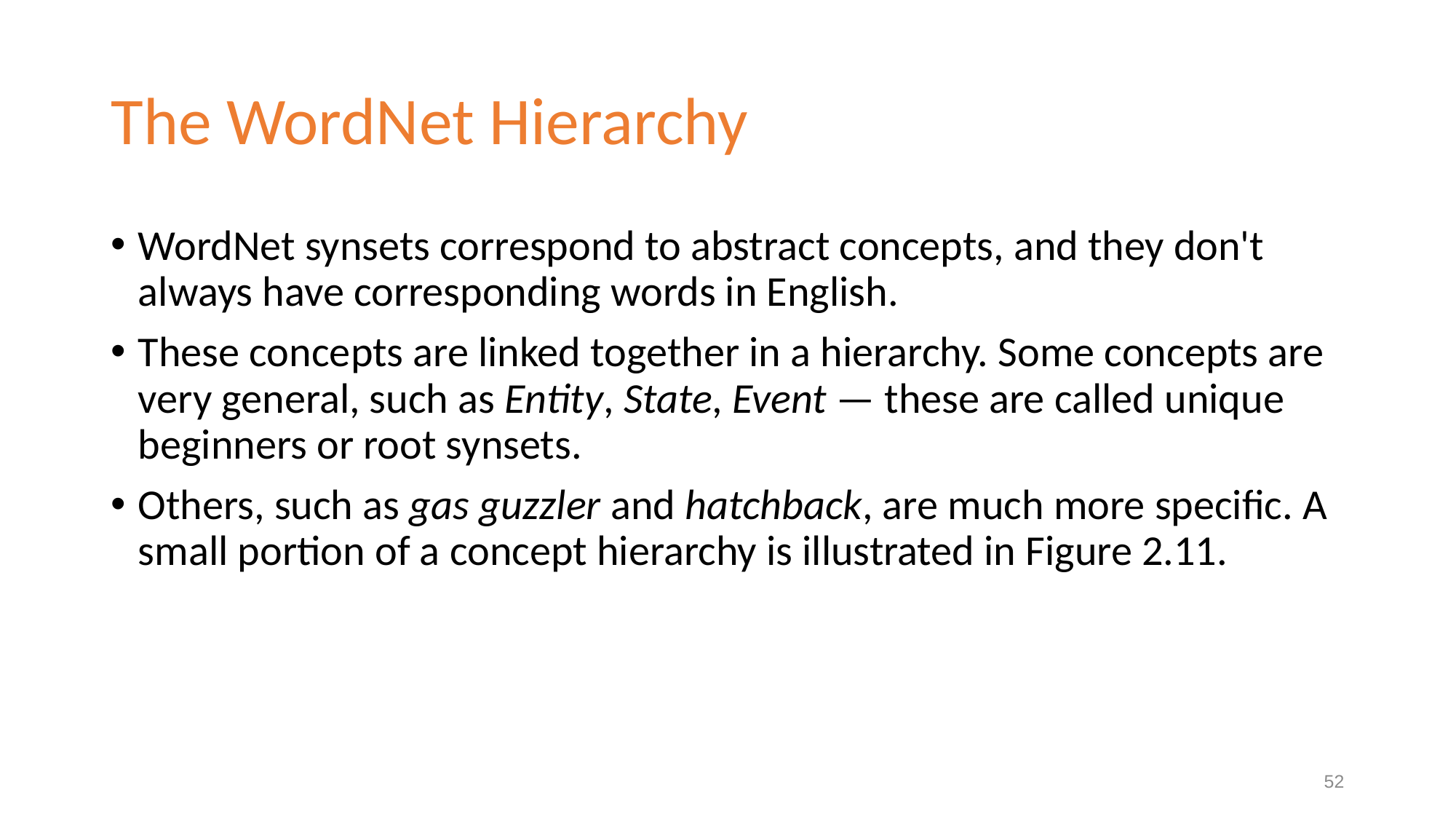

# The WordNet Hierarchy
WordNet synsets correspond to abstract concepts, and they don't always have corresponding words in English.
These concepts are linked together in a hierarchy. Some concepts are very general, such as Entity, State, Event — these are called unique beginners or root synsets.
Others, such as gas guzzler and hatchback, are much more specific. A small portion of a concept hierarchy is illustrated in Figure 2.11.

52